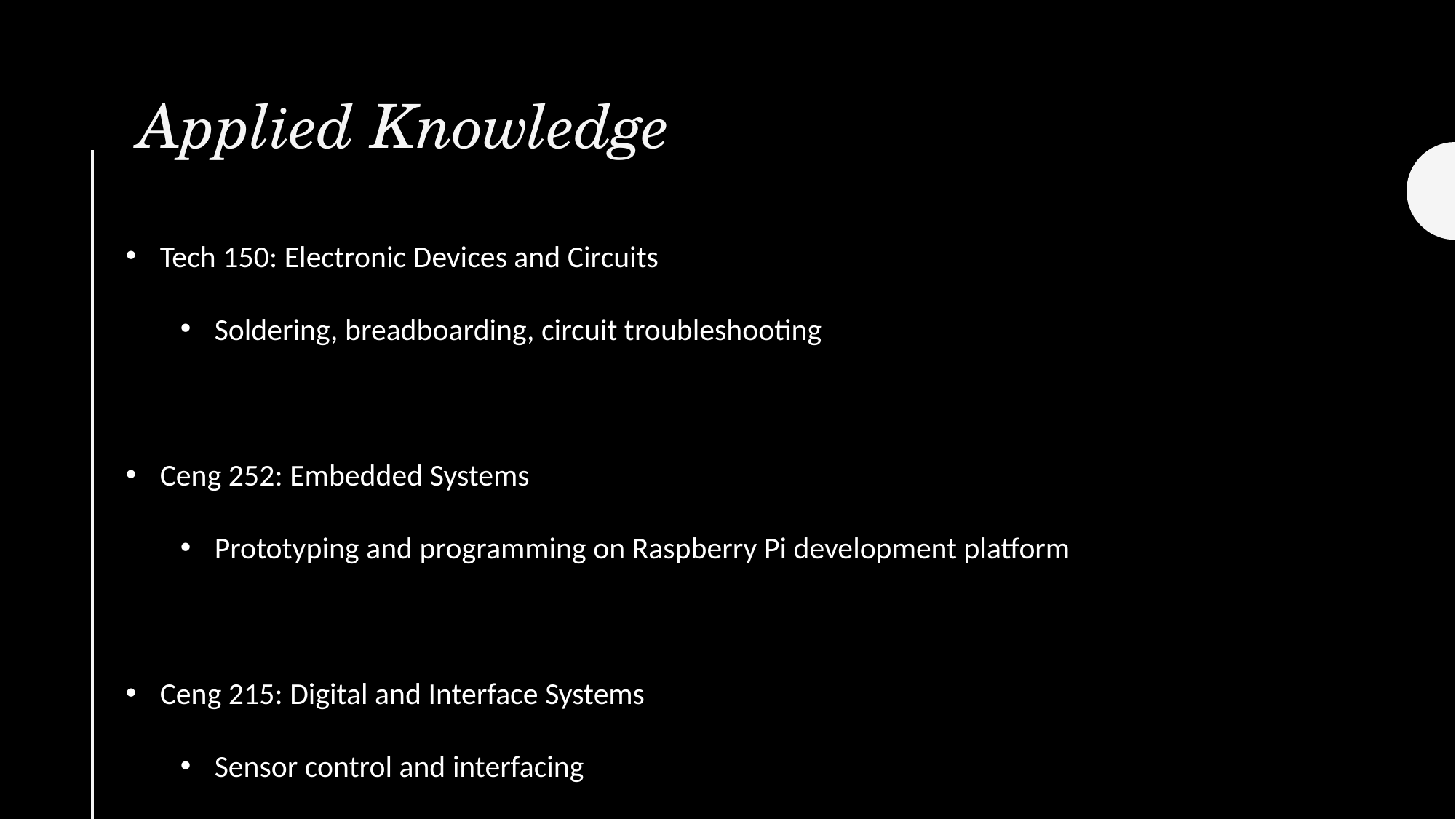

Applied Knowledge
Tech 150: Electronic Devices and Circuits
Soldering, breadboarding, circuit troubleshooting

Ceng 252: Embedded Systems
Prototyping and programming on Raspberry Pi development platform

Ceng 215: Digital and Interface Systems
Sensor control and interfacing